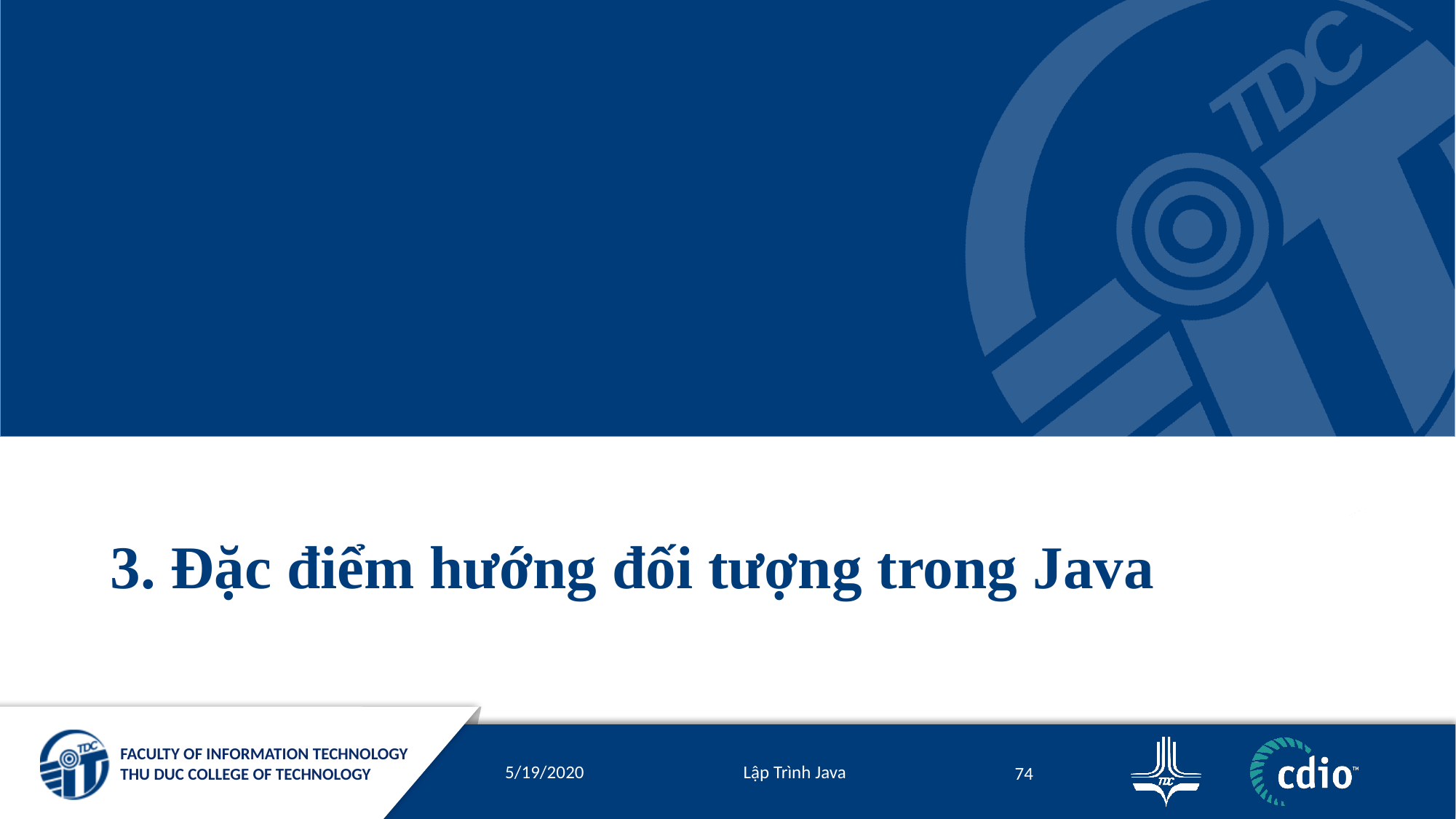

# 3. Đặc điểm hướng đối tượng trong Java